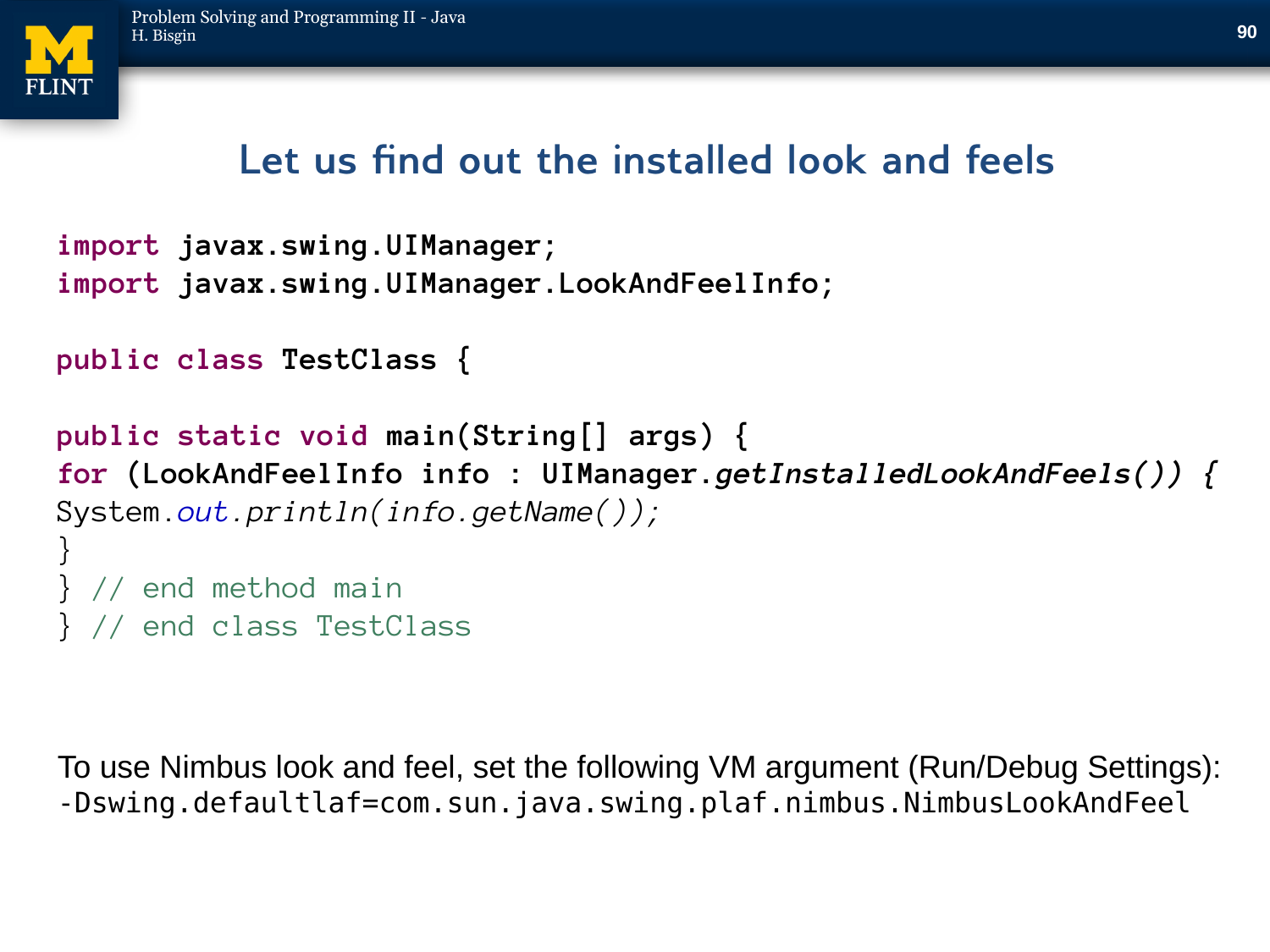

90
# Let us find out the installed look and feels
import javax.swing.UIManager;
import javax.swing.UIManager.LookAndFeelInfo;

public class TestClass {

public static void main(String[] args) {
for (LookAndFeelInfo info : UIManager.getInstalledLookAndFeels()) {
System.out.println(info.getName());
}
} // end method main
} // end class TestClass
To use Nimbus look and feel, set the following VM argument (Run/Debug Settings):
-Dswing.defaultlaf=com.sun.java.swing.plaf.nimbus.NimbusLookAndFeel